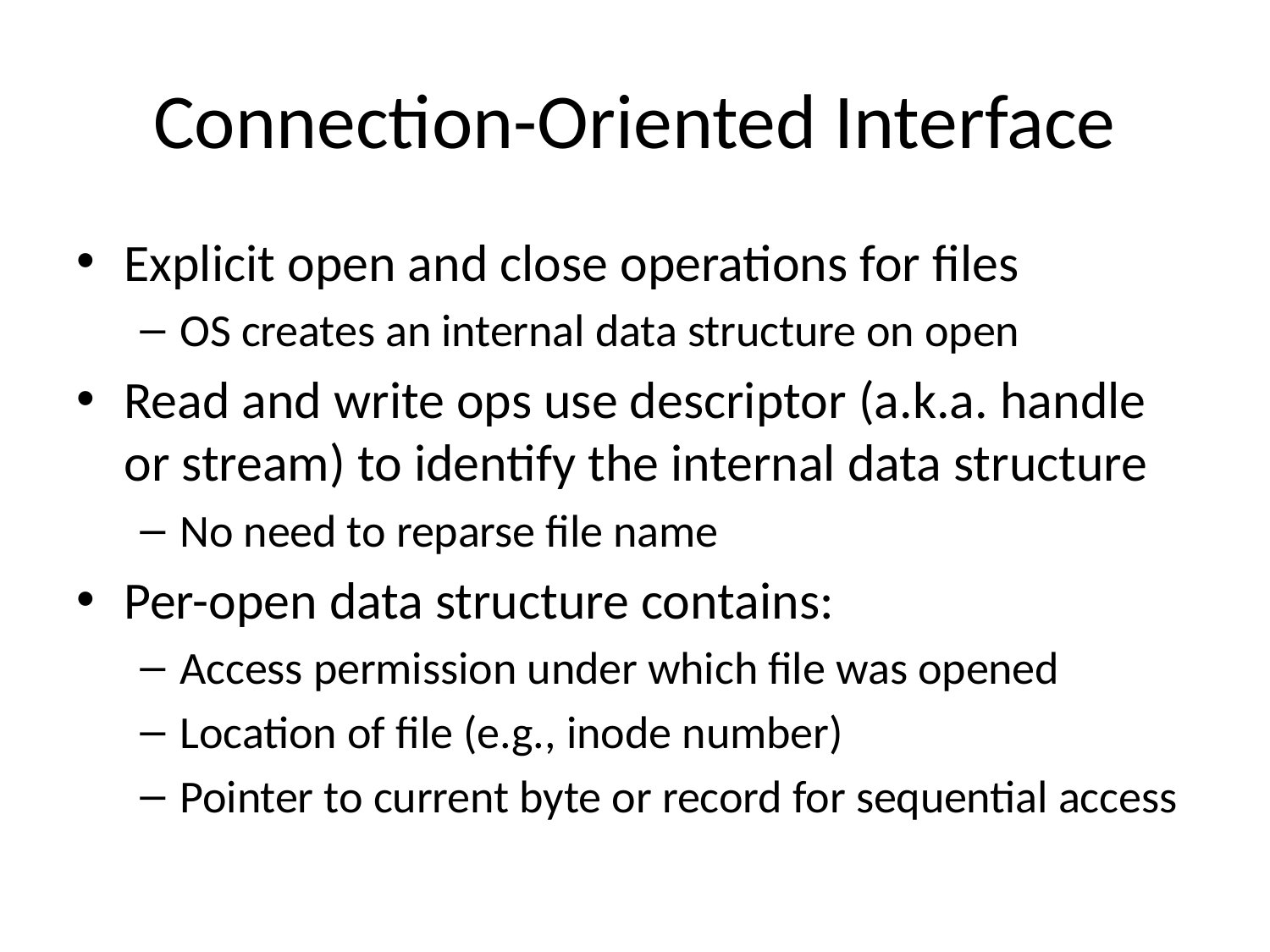

# Connection-Oriented Interface
Explicit open and close operations for files
OS creates an internal data structure on open
Read and write ops use descriptor (a.k.a. handle or stream) to identify the internal data structure
No need to reparse file name
Per-open data structure contains:
Access permission under which file was opened
Location of file (e.g., inode number)
Pointer to current byte or record for sequential access